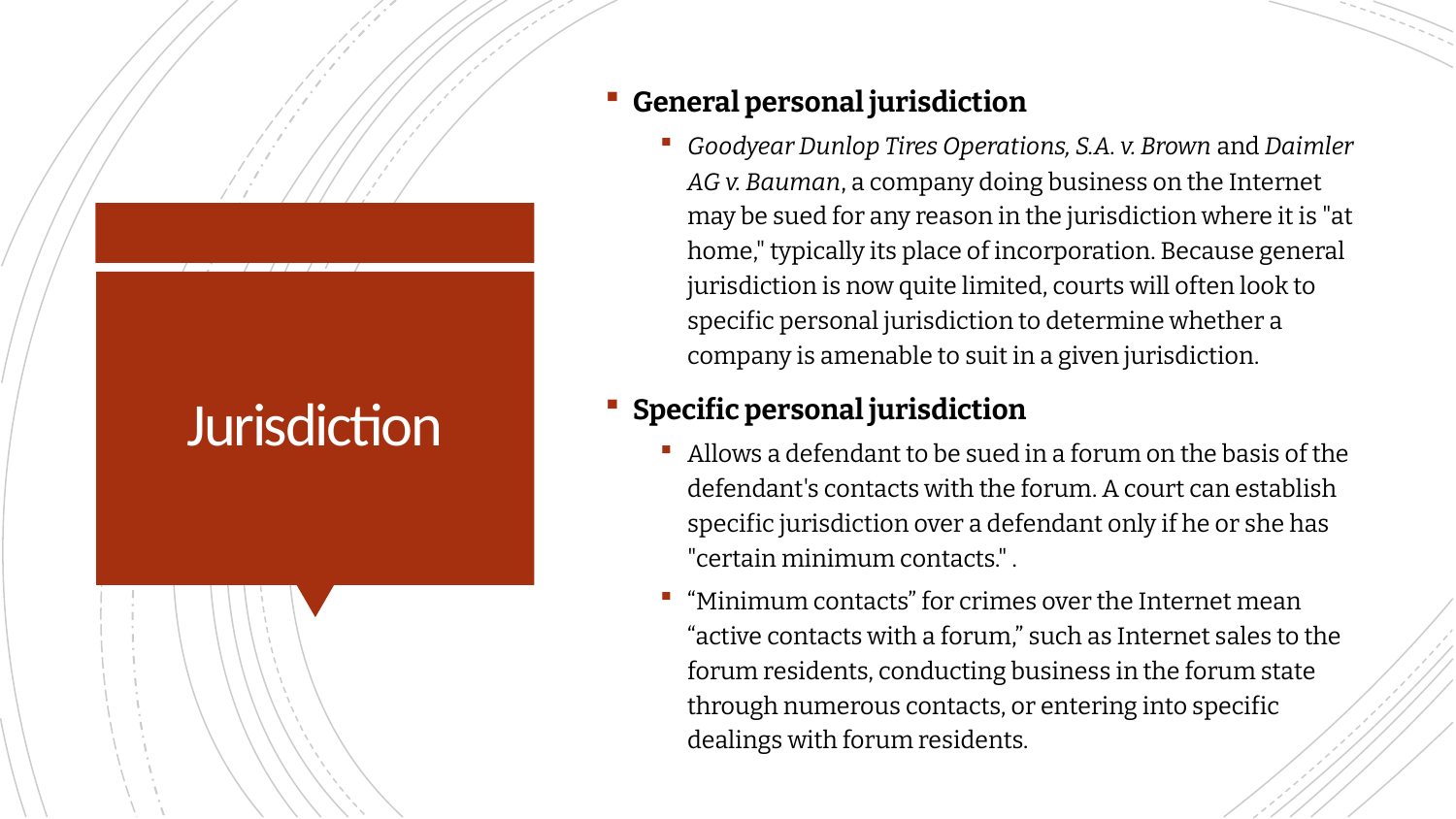

General personal jurisdiction
Goodyear Dunlop Tires Operations, S.A. v. Brown and Daimler AG v. Bauman, a company doing business on the Internet may be sued for any reason in the jurisdiction where it is "at home," typically its place of incorporation. Because general jurisdiction is now quite limited, courts will often look to specific personal jurisdiction to determine whether a company is amenable to suit in a given jurisdiction.
Specific personal jurisdiction
Allows a defendant to be sued in a forum on the basis of the defendant's contacts with the forum. A court can establish specific jurisdiction over a defendant only if he or she has "certain minimum contacts." .
“Minimum contacts” for crimes over the Internet mean “active contacts with a forum,” such as Internet sales to the forum residents, conducting business in the forum state through numerous contacts, or entering into specific dealings with forum residents.
# Jurisdiction